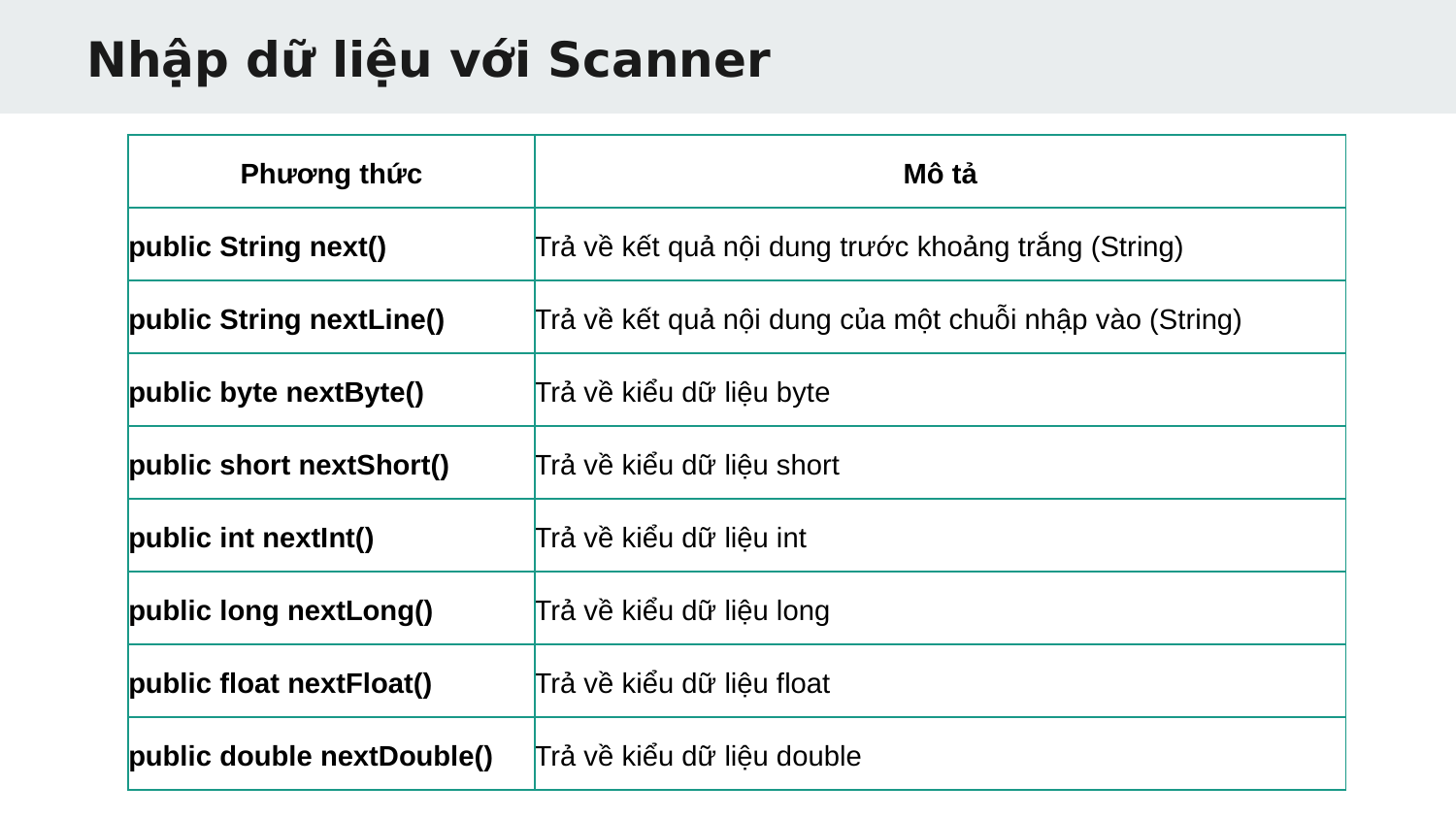

Nhập dữ liệu với Scanner
| Phương thức | Mô tả |
| --- | --- |
| public String next() | Trả về kết quả nội dung trước khoảng trắng (String) |
| public String nextLine() | Trả về kết quả nội dung của một chuỗi nhập vào (String) |
| public byte nextByte() | Trả về kiểu dữ liệu byte |
| public short nextShort() | Trả về kiểu dữ liệu short |
| public int nextInt() | Trả về kiểu dữ liệu int |
| public long nextLong() | Trả về kiểu dữ liệu long |
| public float nextFloat() | Trả về kiểu dữ liệu float |
| public double nextDouble() | Trả về kiểu dữ liệu double |